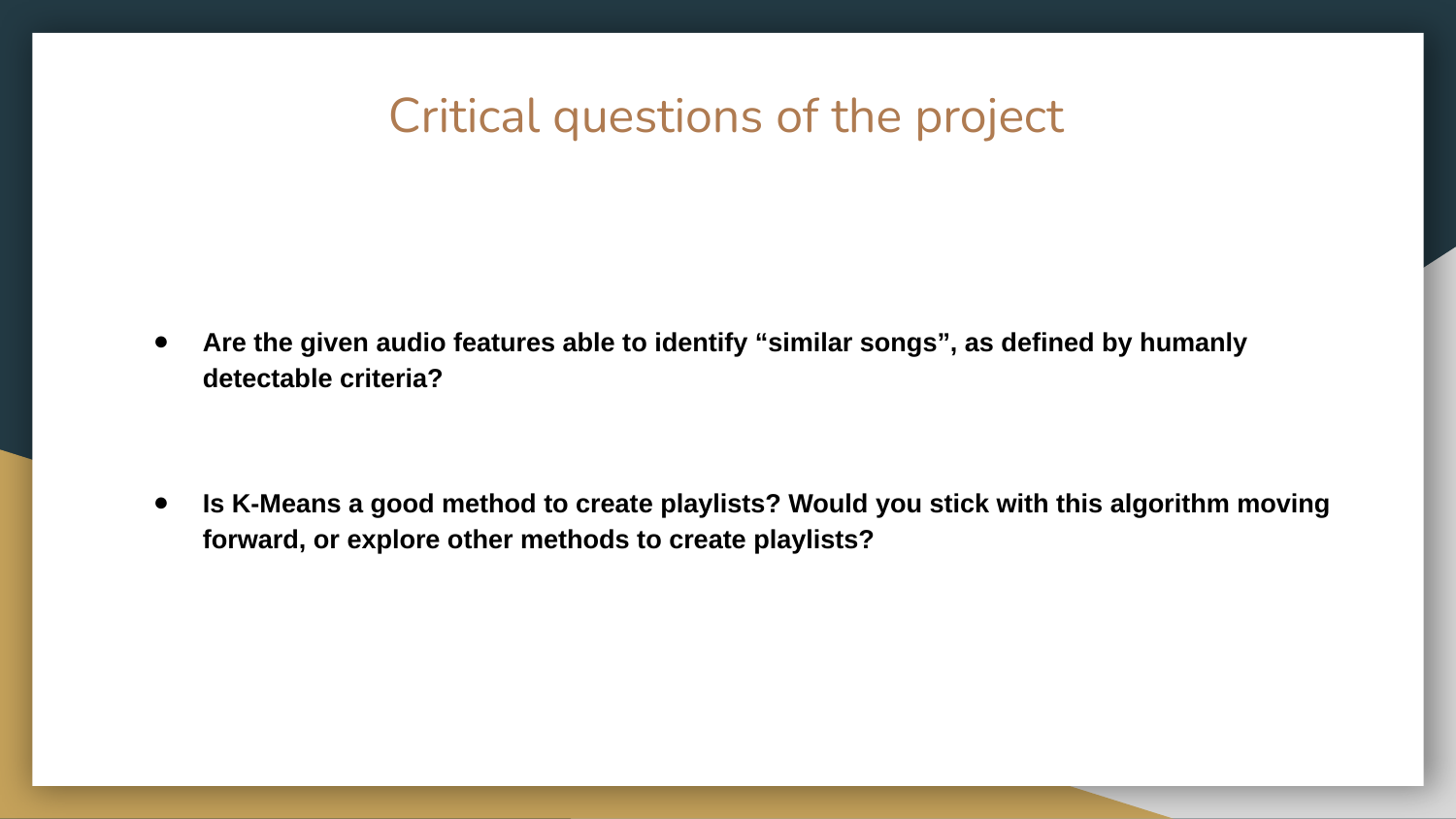

# Critical questions of the project
Are the given audio features able to identify “similar songs”, as defined by humanly detectable criteria?

Is K-Means a good method to create playlists? Would you stick with this algorithm moving forward, or explore other methods to create playlists?